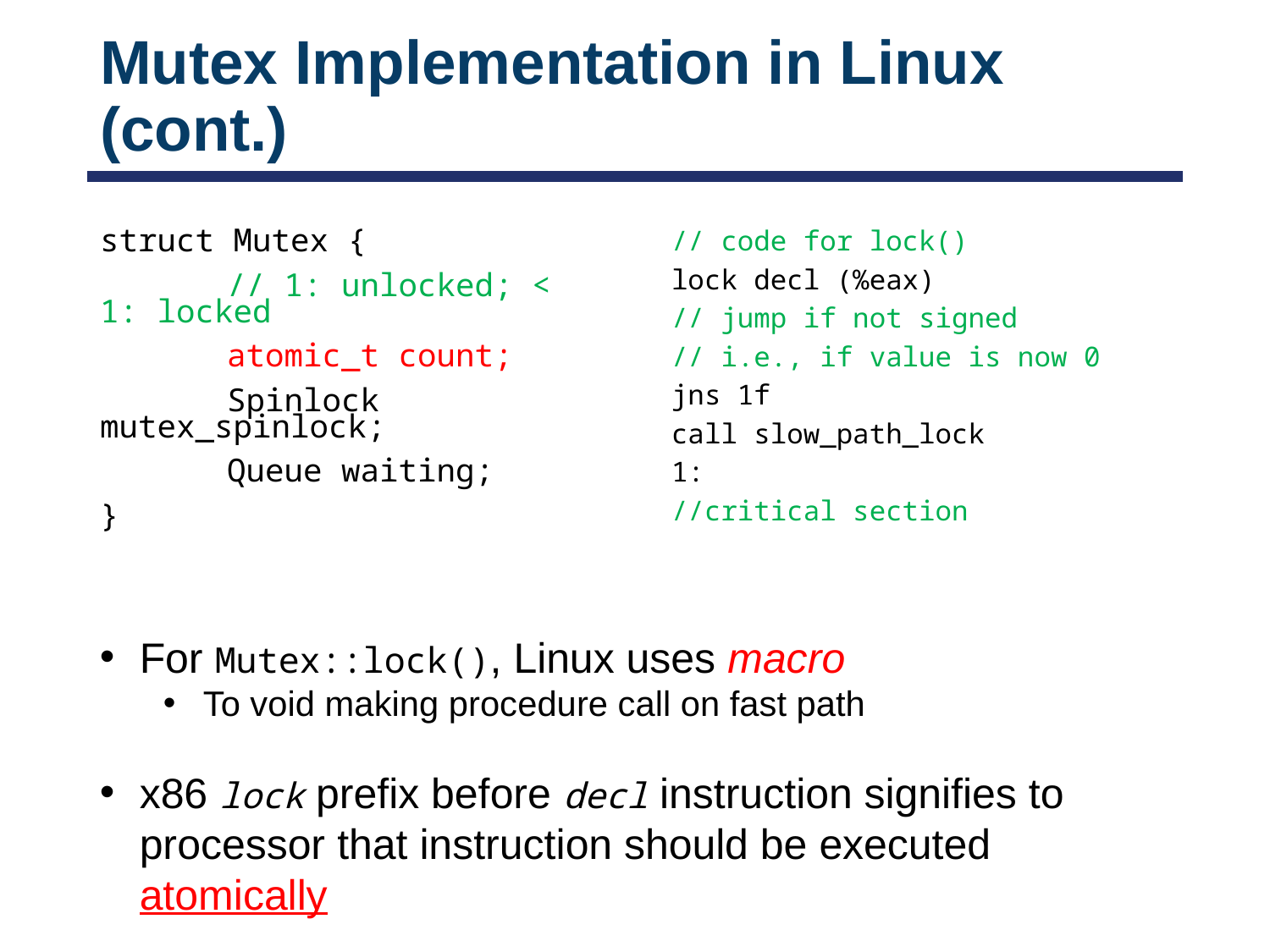

# Mutex Implementation in Linux (cont.)
struct Mutex {
	// 1: unlocked; < 1: locked
	atomic_t count;
	Spinlock mutex_spinlock;
	Queue waiting;
}

// code for lock()
lock decl (%eax)
// jump if not signed
// i.e., if value is now 0
jns 1f
call slow_path_lock
1:
//critical section

For Mutex::lock(), Linux uses macro
To void making procedure call on fast path

x86 lock prefix before decl instruction signifies to processor that instruction should be executed atomically